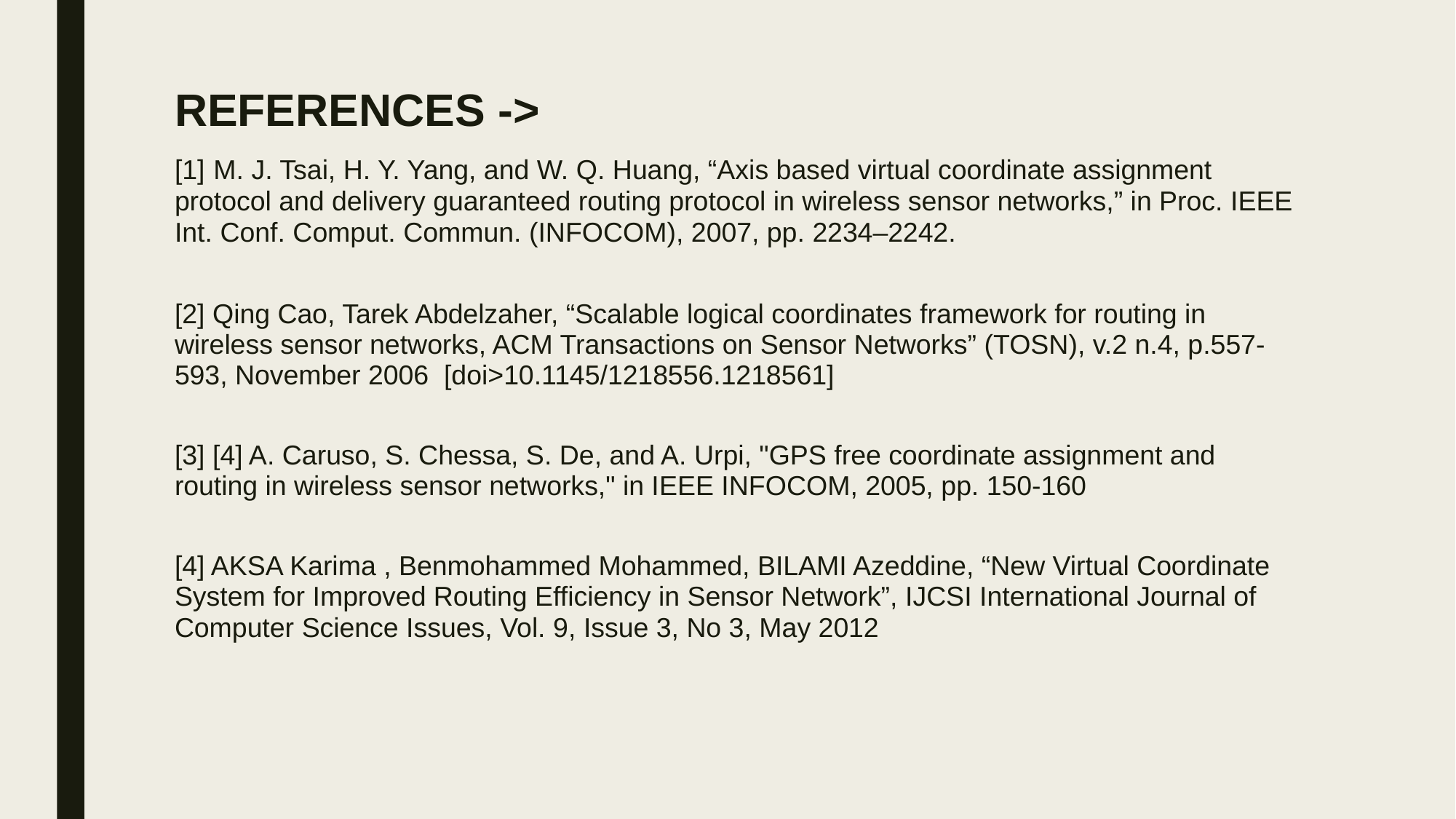

# REFERENCES ->
[1] M. J. Tsai, H. Y. Yang, and W. Q. Huang, “Axis based virtual coordinate assignment protocol and delivery guaranteed routing protocol in wireless sensor networks,” in Proc. IEEE Int. Conf. Comput. Commun. (INFOCOM), 2007, pp. 2234–2242.
[2] Qing Cao, Tarek Abdelzaher, “Scalable logical coordinates framework for routing in wireless sensor networks, ACM Transactions on Sensor Networks” (TOSN), v.2 n.4, p.557-593, November 2006  [doi>10.1145/1218556.1218561]
[3] [4] A. Caruso, S. Chessa, S. De, and A. Urpi, "GPS free coordinate assignment and routing in wireless sensor networks," in IEEE INFOCOM, 2005, pp. 150-160
[4] AKSA Karima , Benmohammed Mohammed, BILAMI Azeddine, “New Virtual Coordinate System for Improved Routing Efficiency in Sensor Network”, IJCSI International Journal of Computer Science Issues, Vol. 9, Issue 3, No 3, May 2012